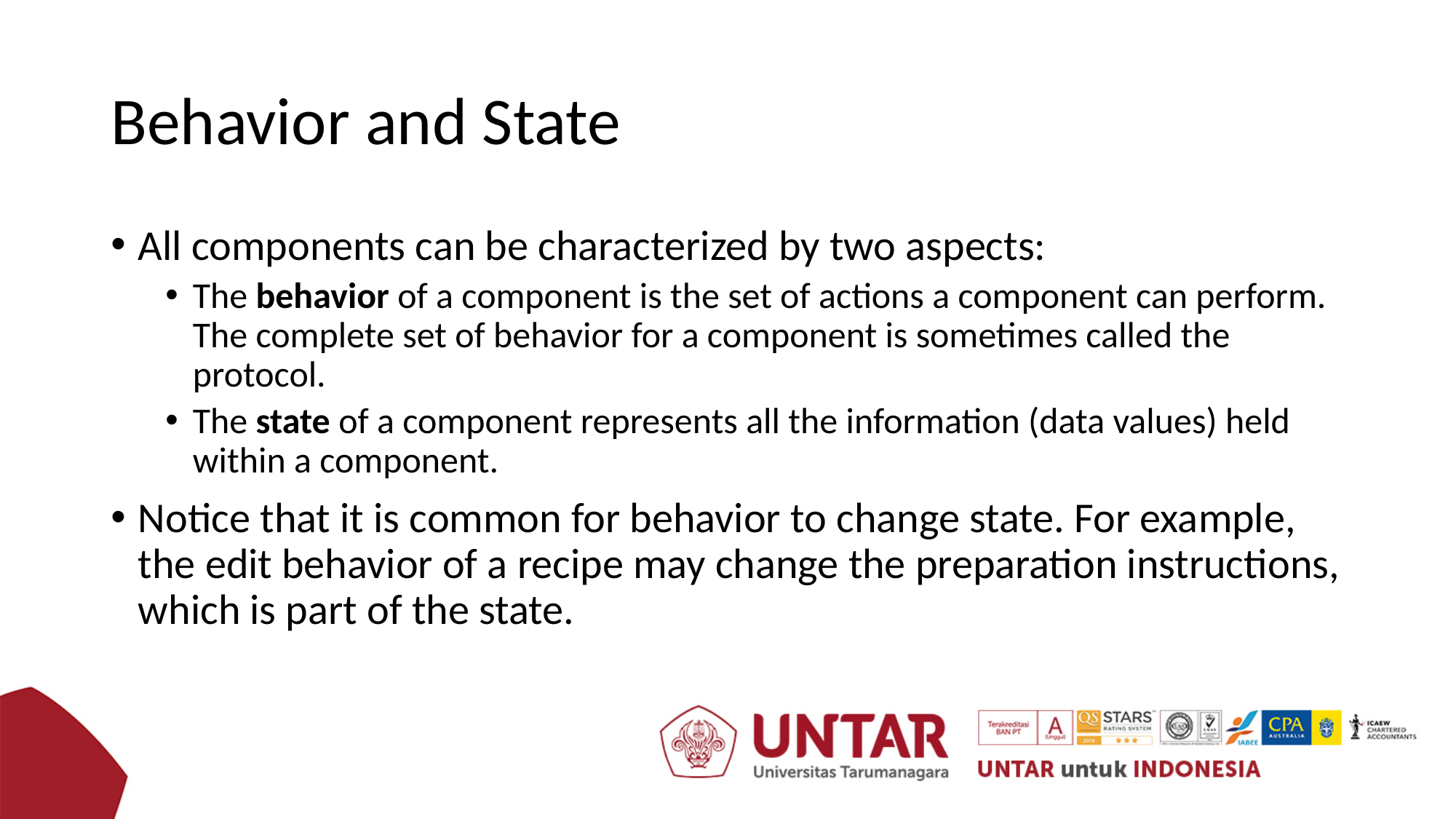

# Behavior and State
All components can be characterized by two aspects:
The behavior of a component is the set of actions a component can perform. The complete set of behavior for a component is sometimes called the protocol.
The state of a component represents all the information (data values) held within a component.
Notice that it is common for behavior to change state. For example, the edit behavior of a recipe may change the preparation instructions, which is part of the state.